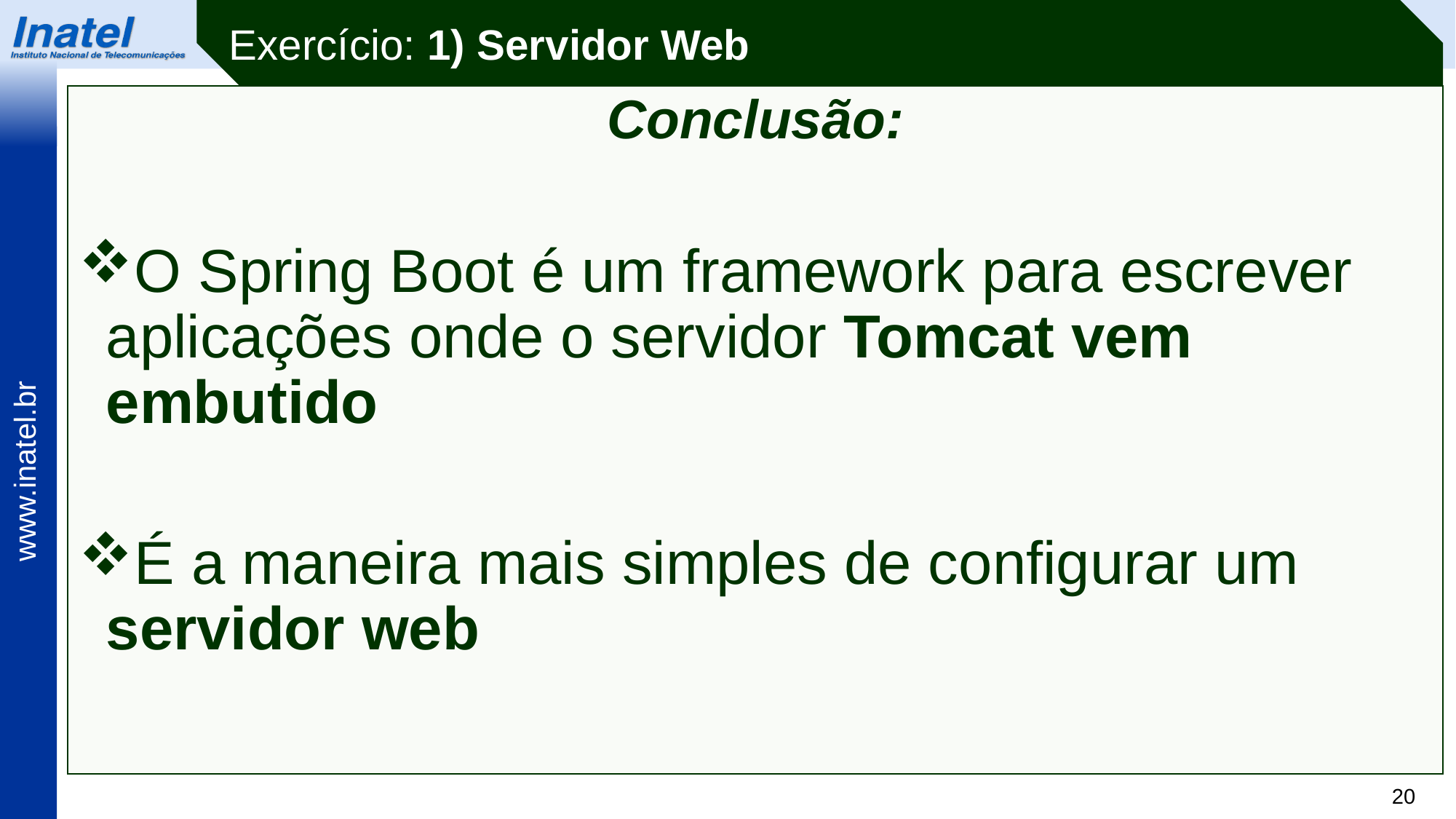

Exercício: 1) Servidor Web
Conclusão:

O Spring Boot é um framework para escrever aplicações onde o servidor Tomcat vem embutido

É a maneira mais simples de configurar um servidor web